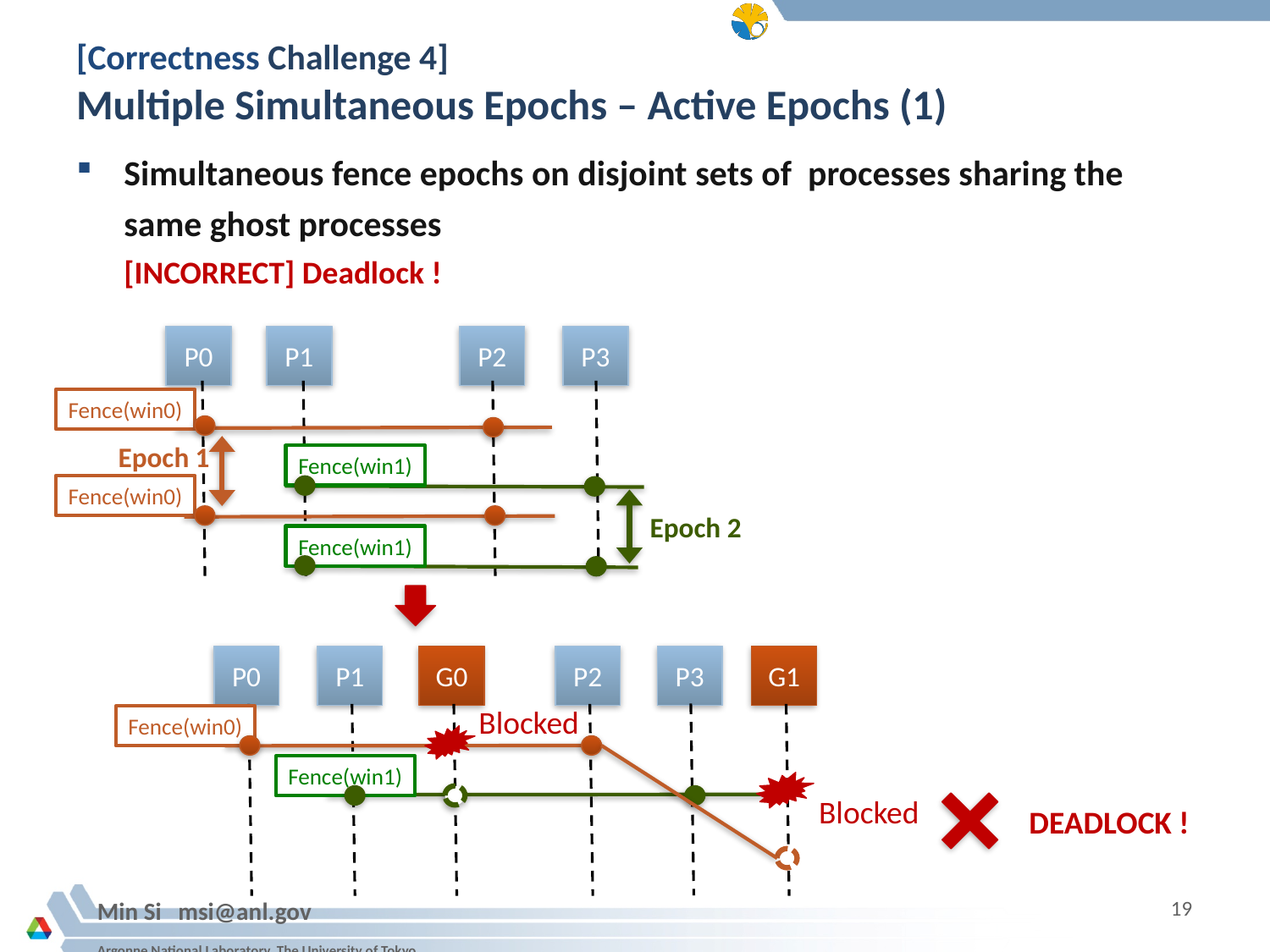

# [Correctness Challenge 4] Multiple Simultaneous Epochs – Active Epochs (1)
Simultaneous fence epochs on disjoint sets of  processes sharing the same ghost processes
[INCORRECT] Deadlock !
P0
P1
P2
P3
Fence(win0)

Epoch 1
Fence(win1)
Fence(win0)

Epoch 2

Fence(win1)

G0
P0
P1
P2
P3
G1
Blocked
Fence(win0)

Fence(win1)

Blocked
DEADLOCK !

19